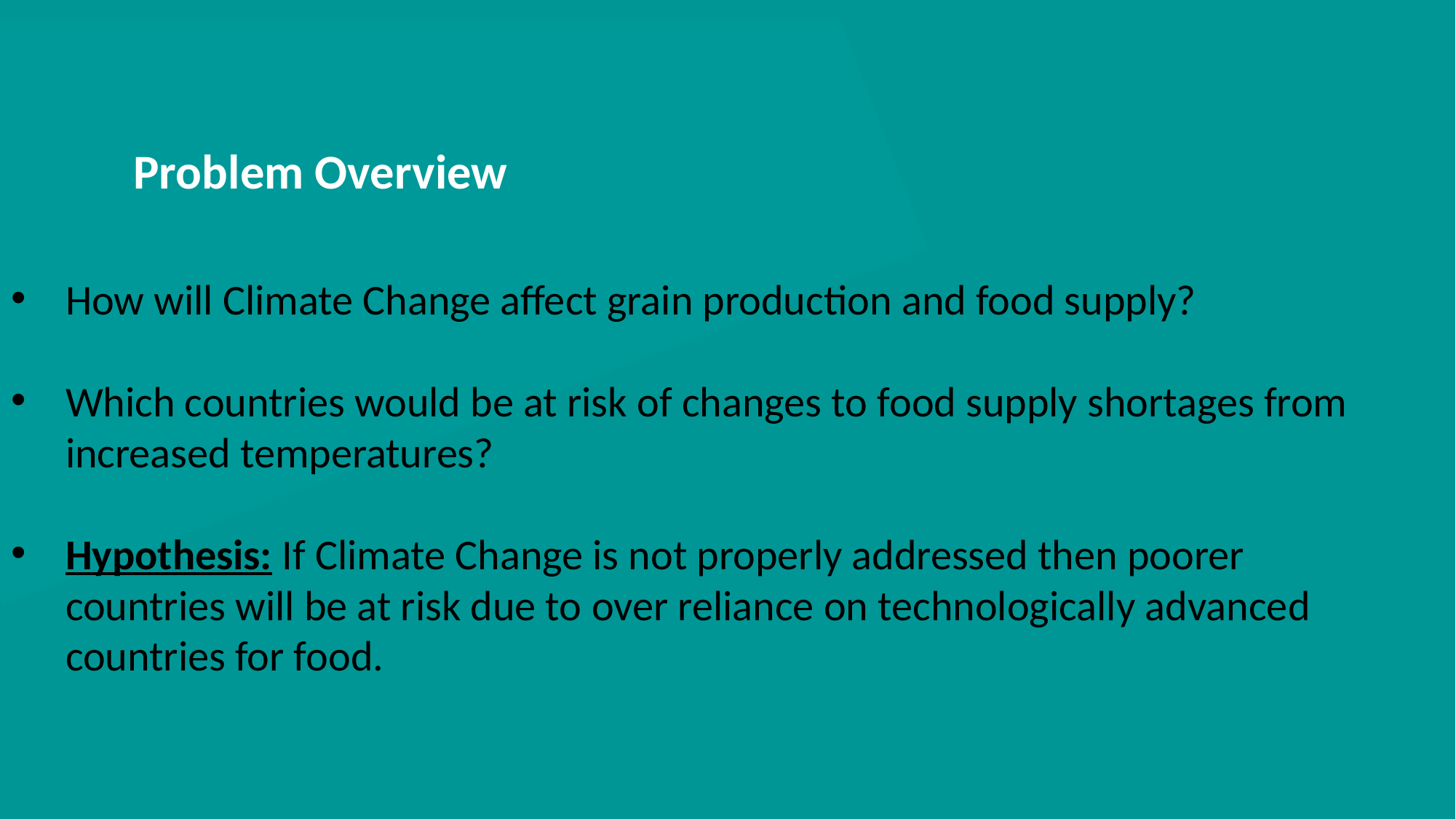

Problem Overview

How will Climate Change affect grain production and food supply?

Which countries would be at risk of changes to food supply shortages from increased temperatures?

Hypothesis: If Climate Change is not properly addressed then poorer countries will be at risk due to over reliance on technologically advanced countries for food.